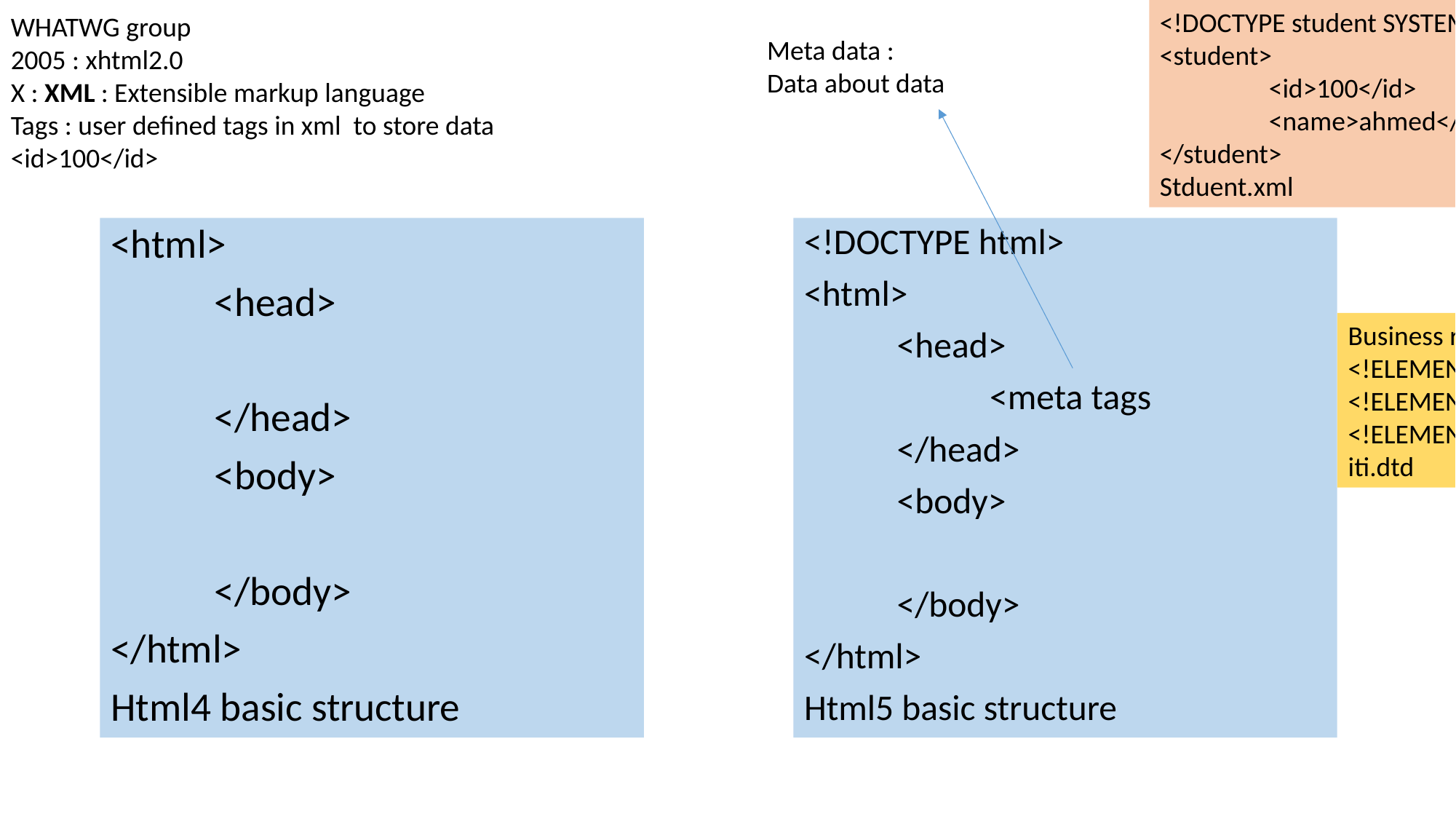

<!DOCTYPE student SYSTEM “iti.dtd”>
<student>
	<id>100</id>
	<name>ahmed</name>
</student>
Stduent.xml
WHATWG group
2005 : xhtml2.0
X : XML : Extensible markup language
Tags : user defined tags in xml  to store data
<id>100</id>
Meta data :
Data about data
<html>
	<head>

	</head>
	<body>

	</body>
</html>
Html4 basic structure
<!DOCTYPE html>
<html>
	<head>
		<meta tags
	</head>
	<body>

	</body>
</html>
Html5 basic structure
Business rules
<!ELEMENT student (id,name)>
<!ELEMENT id (#PCDATA) >
<!ELEMENT name (#PCDATA)>
iti.dtd